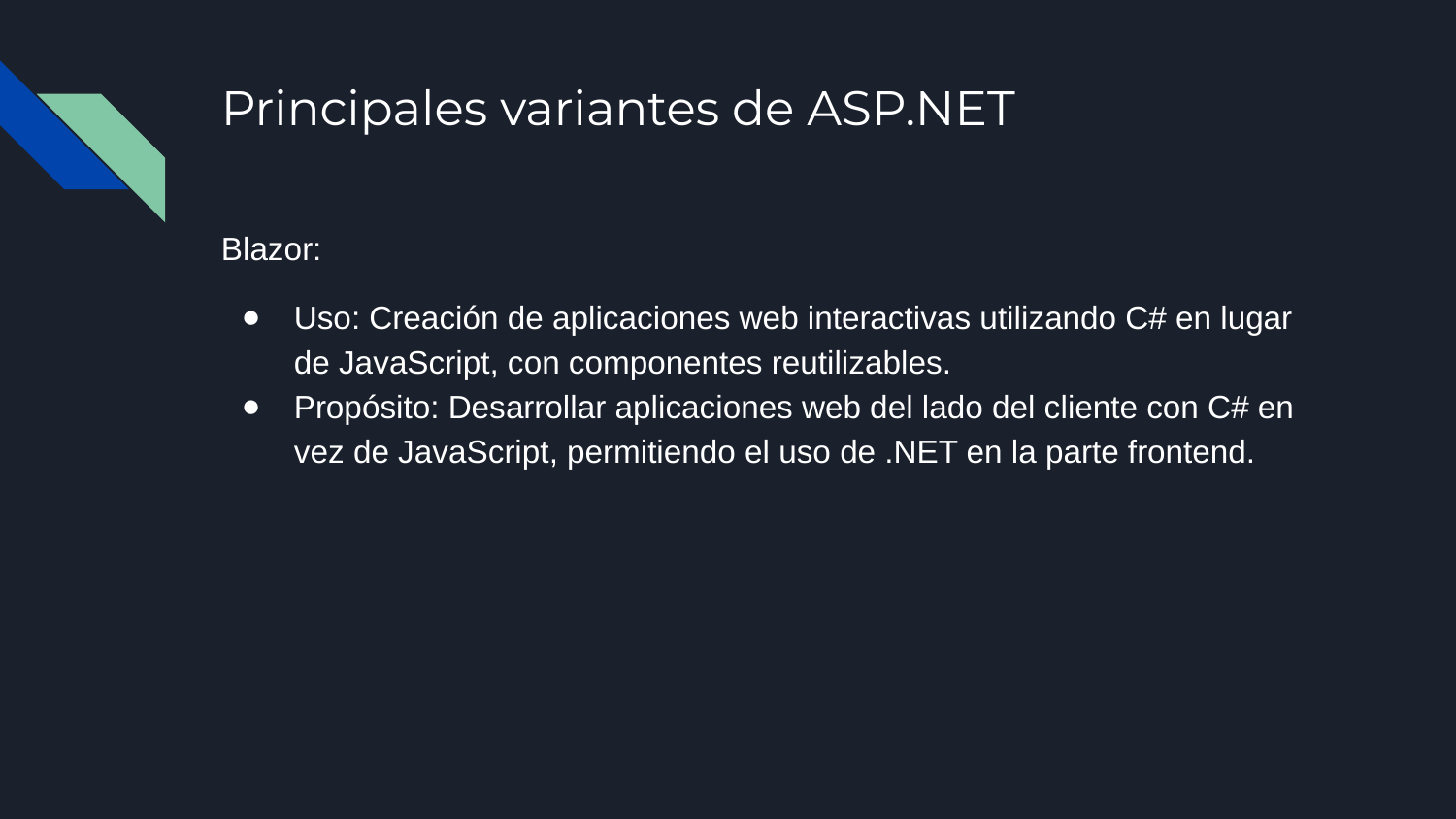

# Principales variantes de ASP.NET
Blazor:
Uso: Creación de aplicaciones web interactivas utilizando C# en lugar de JavaScript, con componentes reutilizables.
Propósito: Desarrollar aplicaciones web del lado del cliente con C# en vez de JavaScript, permitiendo el uso de .NET en la parte frontend.